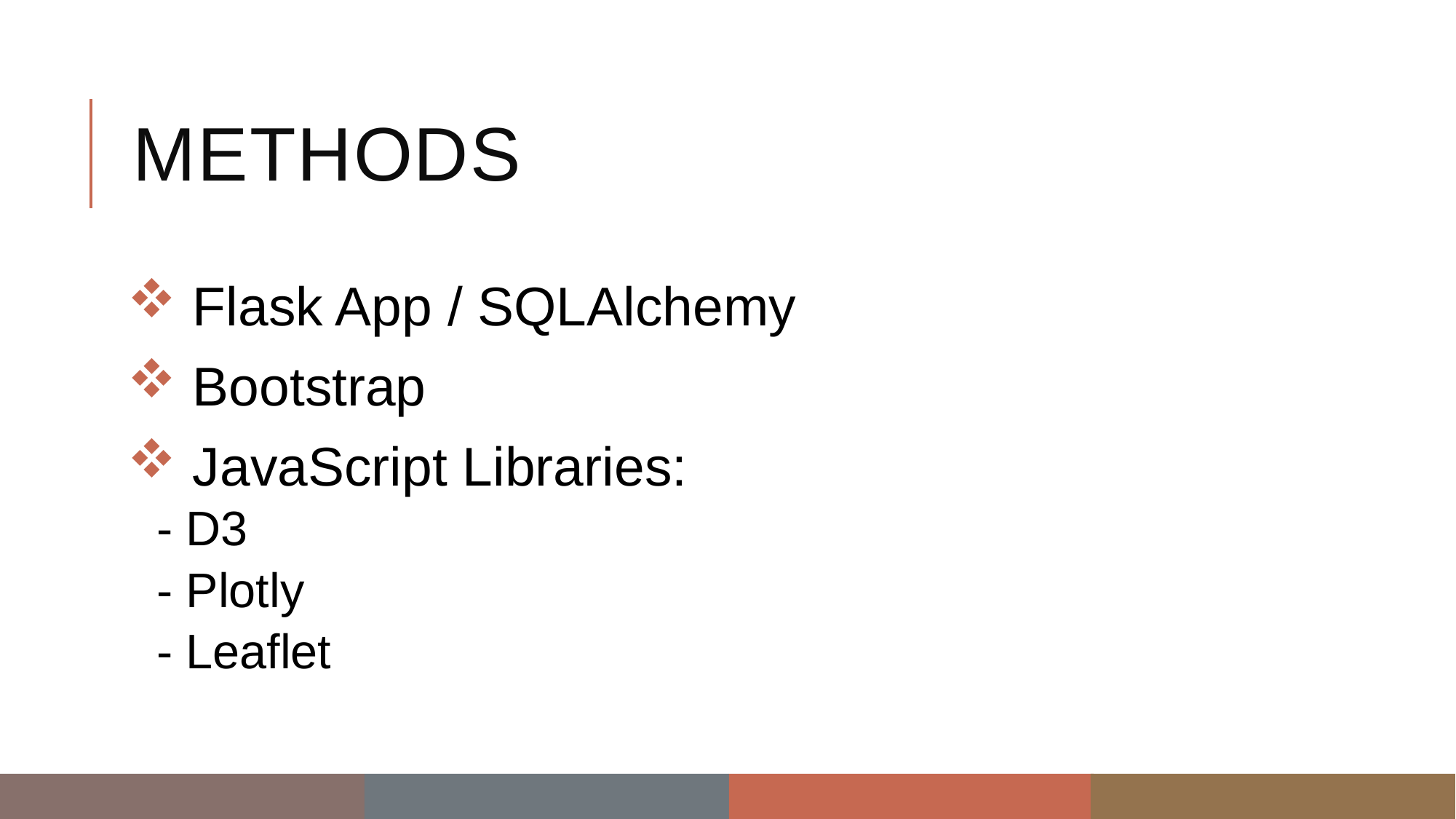

# Methods
 Flask App / SQLAlchemy
 Bootstrap
 JavaScript Libraries:
 - D3
 - Plotly
 - Leaflet